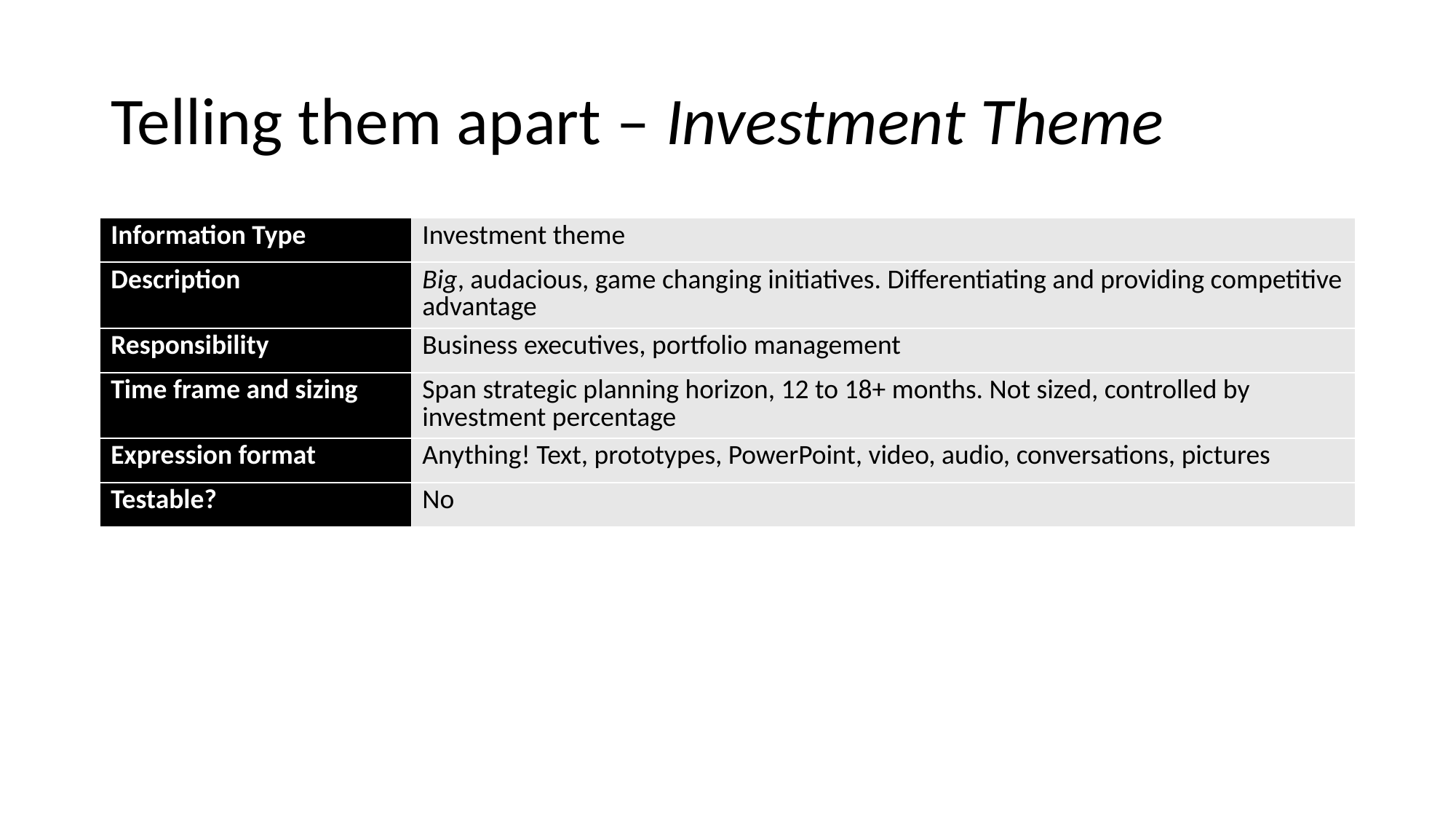

# Telling them apart – Investment Theme
| Information Type | Investment theme |
| --- | --- |
| Description | Big, audacious, game changing initiatives. Differentiating and providing competitive advantage |
| Responsibility | Business executives, portfolio management |
| Time frame and sizing | Span strategic planning horizon, 12 to 18+ months. Not sized, controlled by investment percentage |
| Expression format | Anything! Text, prototypes, PowerPoint, video, audio, conversations, pictures |
| Testable? | No |